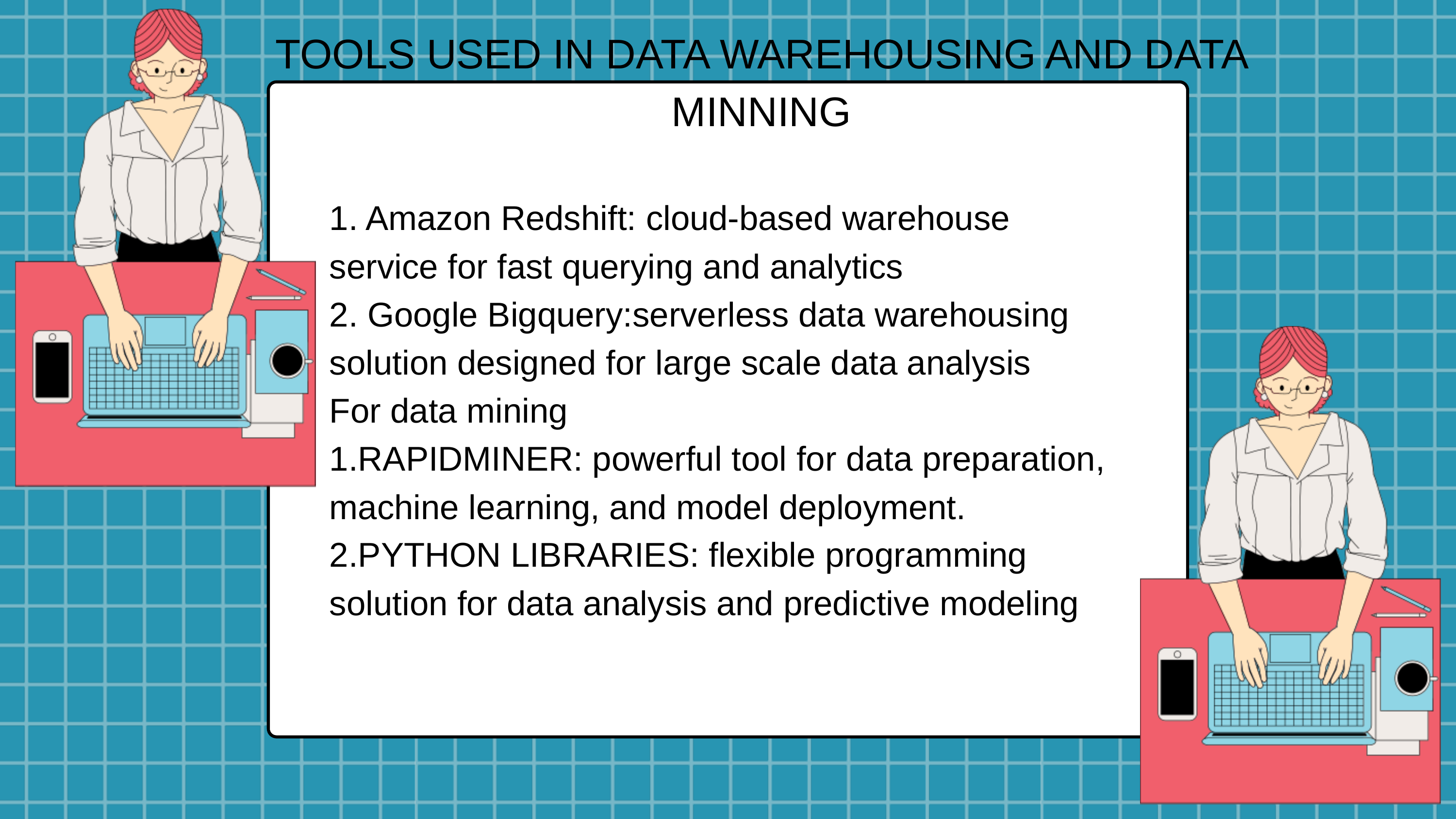

TOOLS USED IN DATA WAREHOUSING AND DATA MINNING

1. Amazon Redshift: cloud-based warehouse service for fast querying and analytics
2. Google Bigquery:serverless data warehousing solution designed for large scale data analysis
For data mining
1.RAPIDMINER: powerful tool for data preparation, machine learning, and model deployment.
2.PYTHON LIBRARIES: flexible programming solution for data analysis and predictive modeling